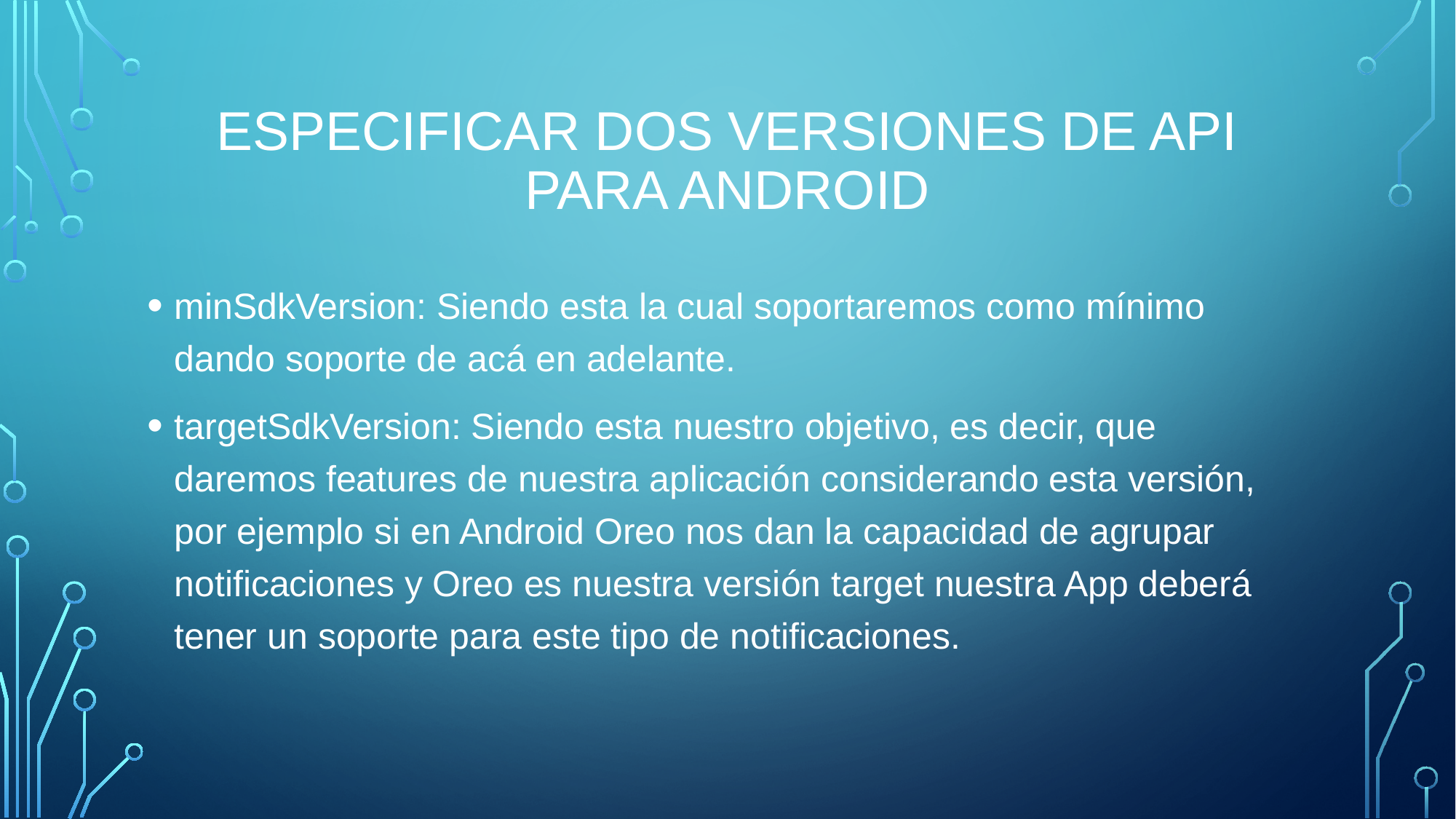

# especificar dos versiones de API para Android
minSdkVersion: Siendo esta la cual soportaremos como mínimo dando soporte de acá en adelante.
targetSdkVersion: Siendo esta nuestro objetivo, es decir, que daremos features de nuestra aplicación considerando esta versión, por ejemplo si en Android Oreo nos dan la capacidad de agrupar notificaciones y Oreo es nuestra versión target nuestra App deberá tener un soporte para este tipo de notificaciones.